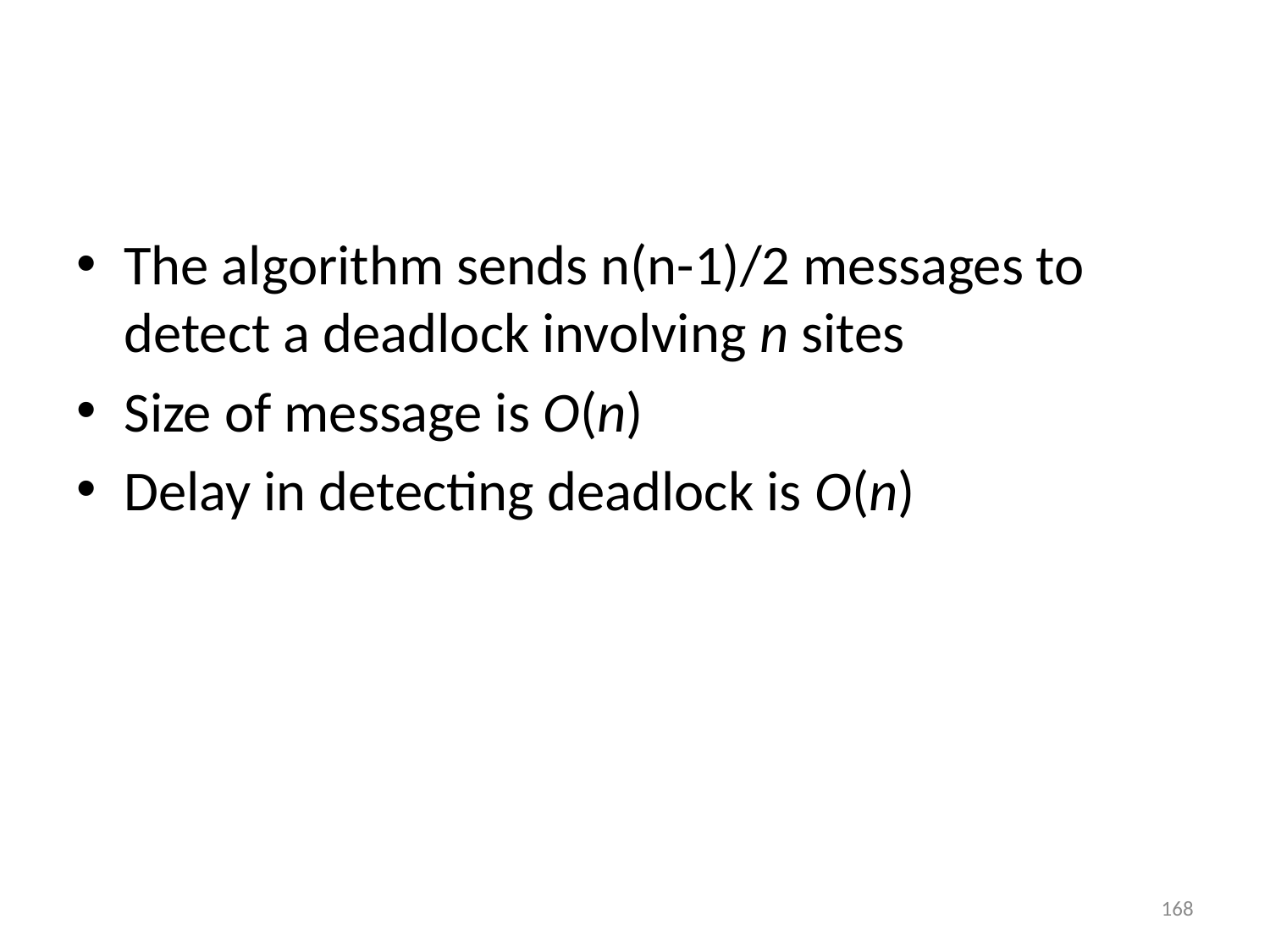

#
The algorithm sends n(n-1)/2 messages to detect a deadlock involving n sites
Size of message is O(n)
Delay in detecting deadlock is O(n)
168